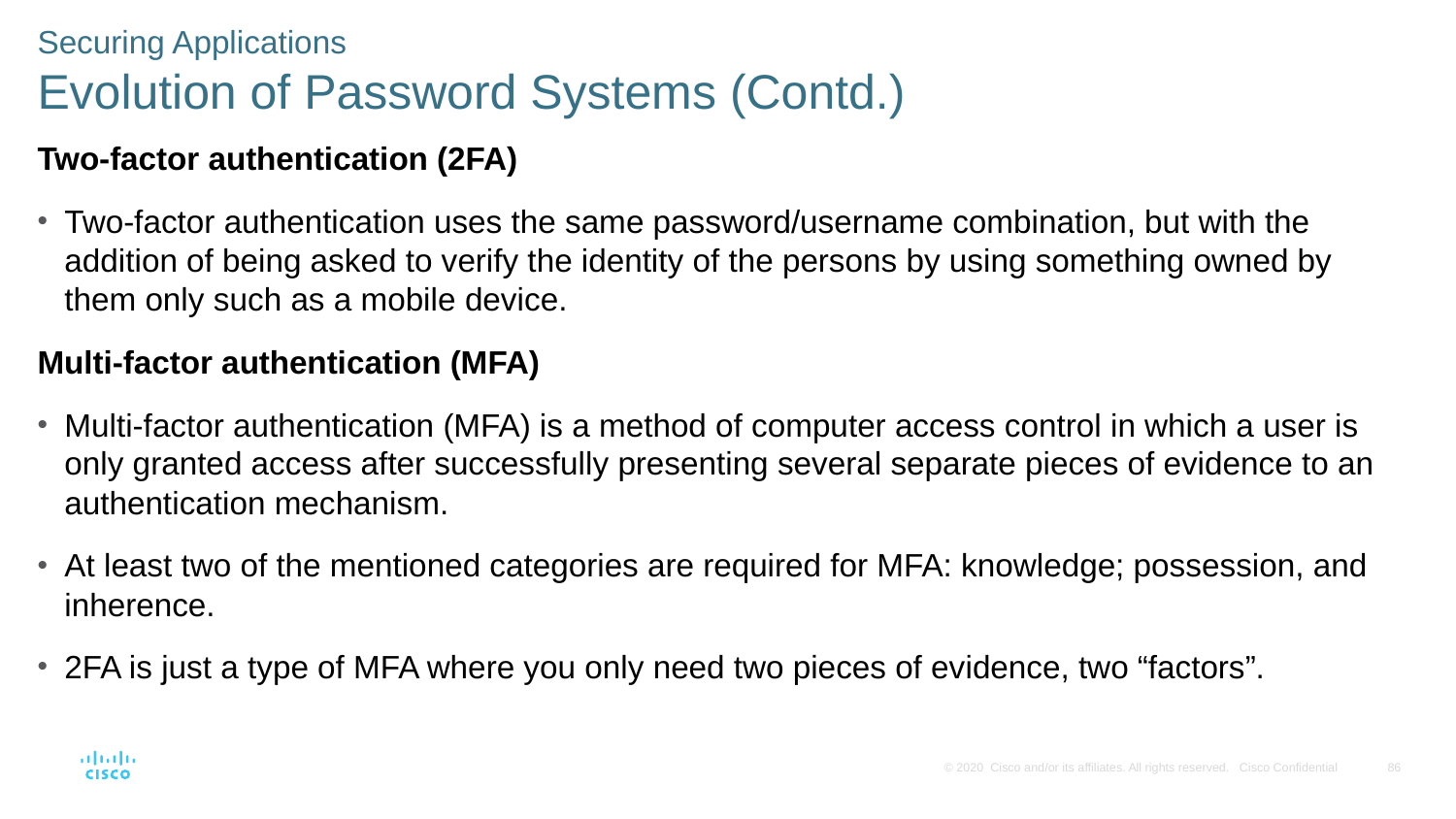

Securing Applications
Evolution of Password Systems (Contd.)
Two-factor authentication (2FA)
Two-factor authentication uses the same password/username combination, but with the addition of being asked to verify the identity of the persons by using something owned by them only such as a mobile device.
Multi-factor authentication (MFA)
Multi-factor authentication (MFA) is a method of computer access control in which a user is only granted access after successfully presenting several separate pieces of evidence to an authentication mechanism.
At least two of the mentioned categories are required for MFA: knowledge; possession, and inherence.
2FA is just a type of MFA where you only need two pieces of evidence, two “factors”.